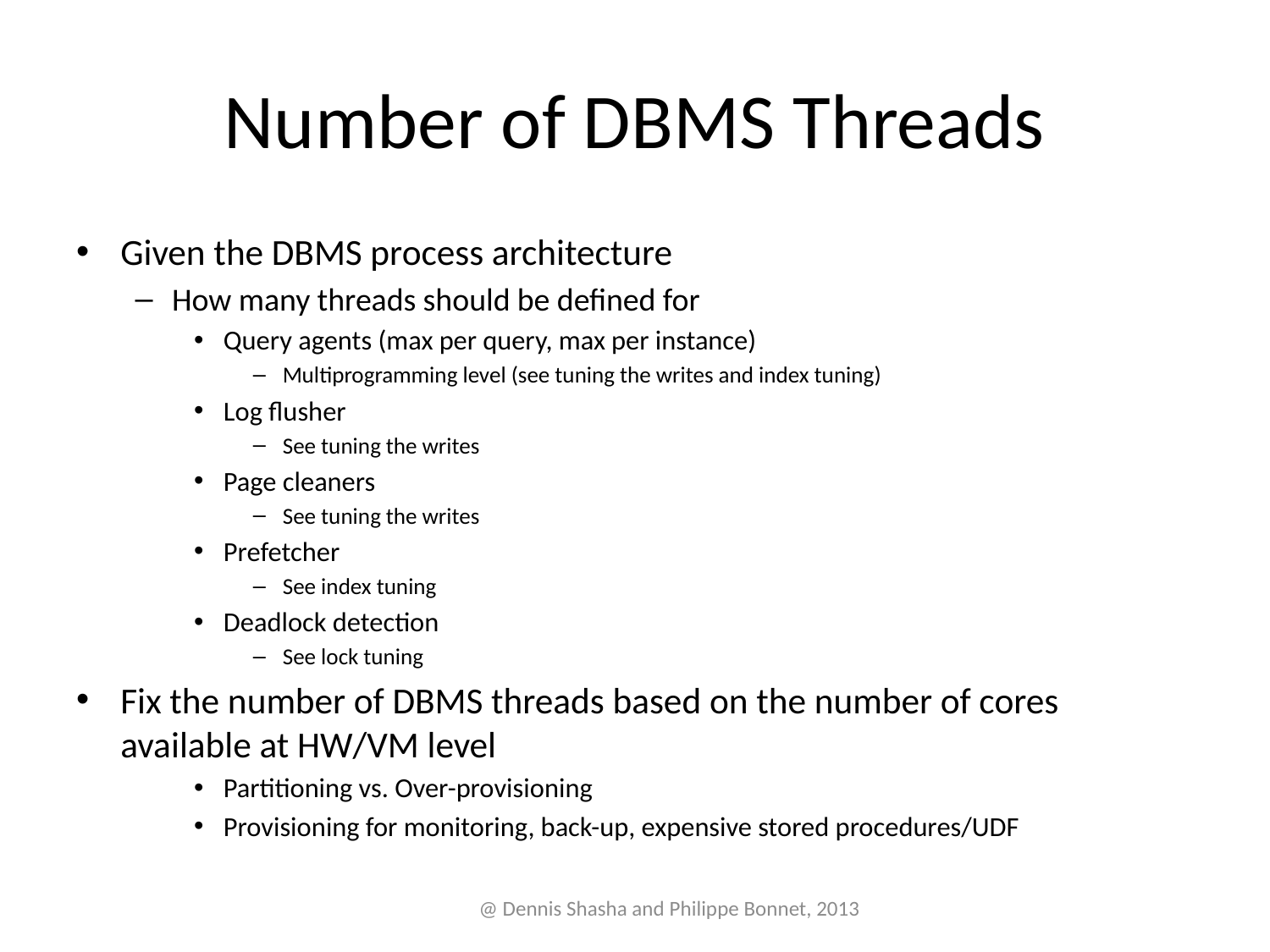

# Number of DBMS Threads
Given the DBMS process architecture
How many threads should be defined for
Query agents (max per query, max per instance)
Multiprogramming level (see tuning the writes and index tuning)
Log flusher
See tuning the writes
Page cleaners
See tuning the writes
Prefetcher
See index tuning
Deadlock detection
See lock tuning
Fix the number of DBMS threads based on the number of cores available at HW/VM level
Partitioning vs. Over-provisioning
Provisioning for monitoring, back-up, expensive stored procedures/UDF
@ Dennis Shasha and Philippe Bonnet, 2013